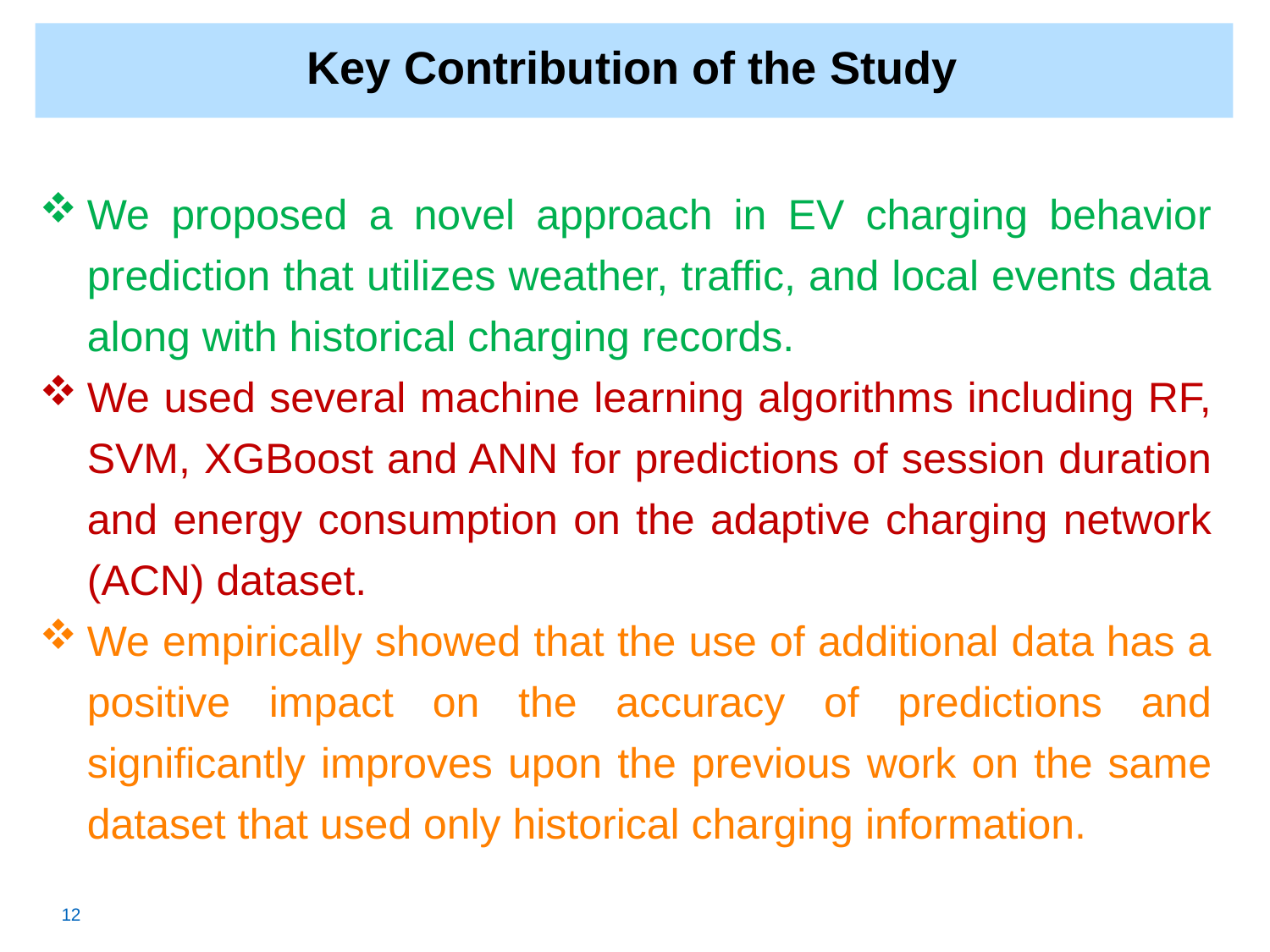

# Key Contribution of the Study

We proposed a novel approach in EV charging behavior prediction that utilizes weather, traffic, and local events data along with historical charging records.
We used several machine learning algorithms including RF, SVM, XGBoost and ANN for predictions of session duration and energy consumption on the adaptive charging network (ACN) dataset.
We empirically showed that the use of additional data has a positive impact on the accuracy of predictions and significantly improves upon the previous work on the same dataset that used only historical charging information.